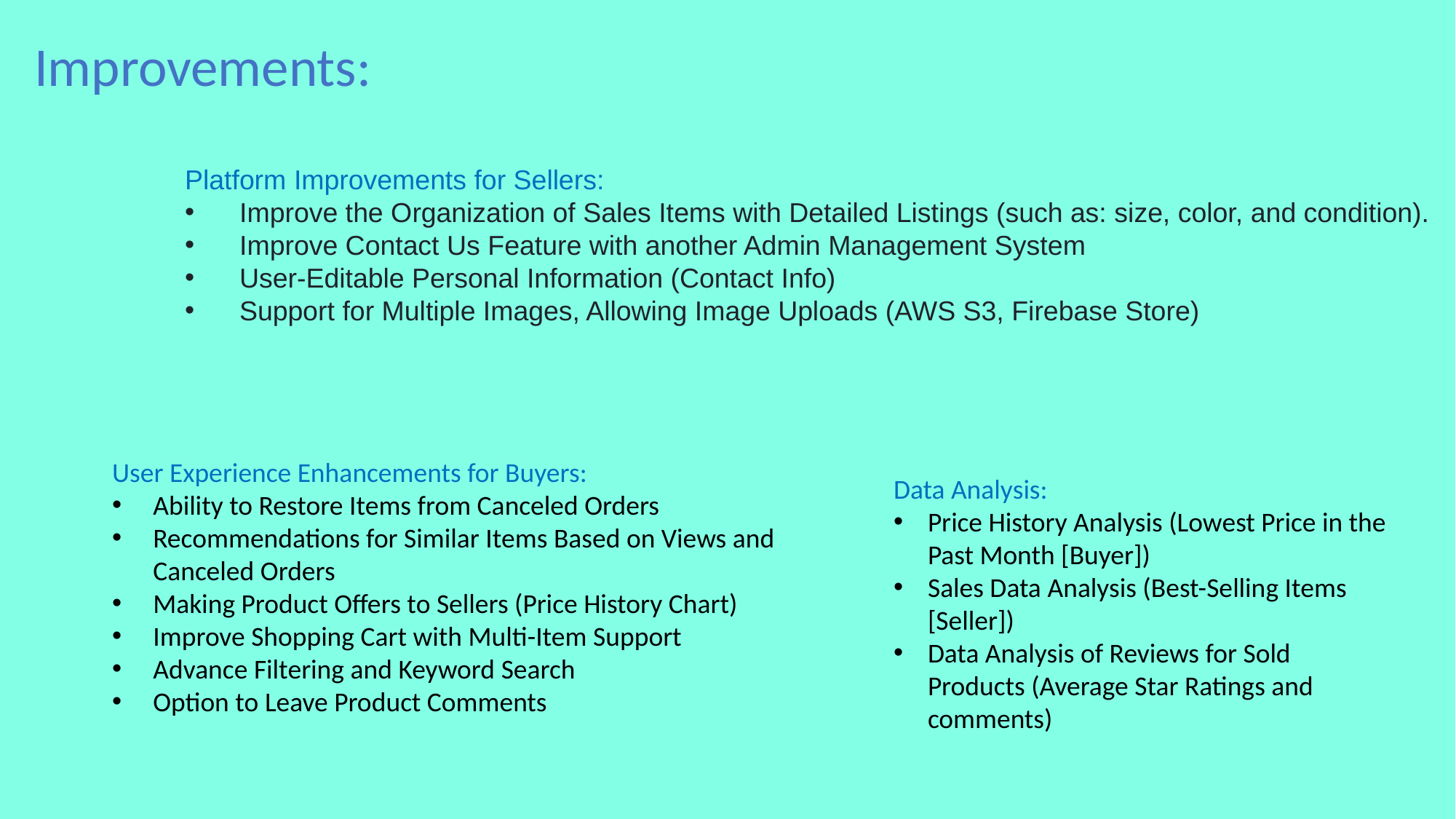

Improvements:

Platform Improvements for Sellers:
Improve the Organization of Sales Items with Detailed Listings (such as: size, color, and condition).
Improve Contact Us Feature with another Admin Management System
User-Editable Personal Information (Contact Info)
Support for Multiple Images, Allowing Image Uploads (AWS S3, Firebase Store)
User Experience Enhancements for Buyers:
Ability to Restore Items from Canceled Orders
Recommendations for Similar Items Based on Views and Canceled Orders
Making Product Offers to Sellers (Price History Chart)
Improve Shopping Cart with Multi-Item Support
Advance Filtering and Keyword Search
Option to Leave Product Comments
Data Analysis:
Price History Analysis (Lowest Price in the Past Month [Buyer])
Sales Data Analysis (Best-Selling Items [Seller])
Data Analysis of Reviews for Sold Products (Average Star Ratings and comments)